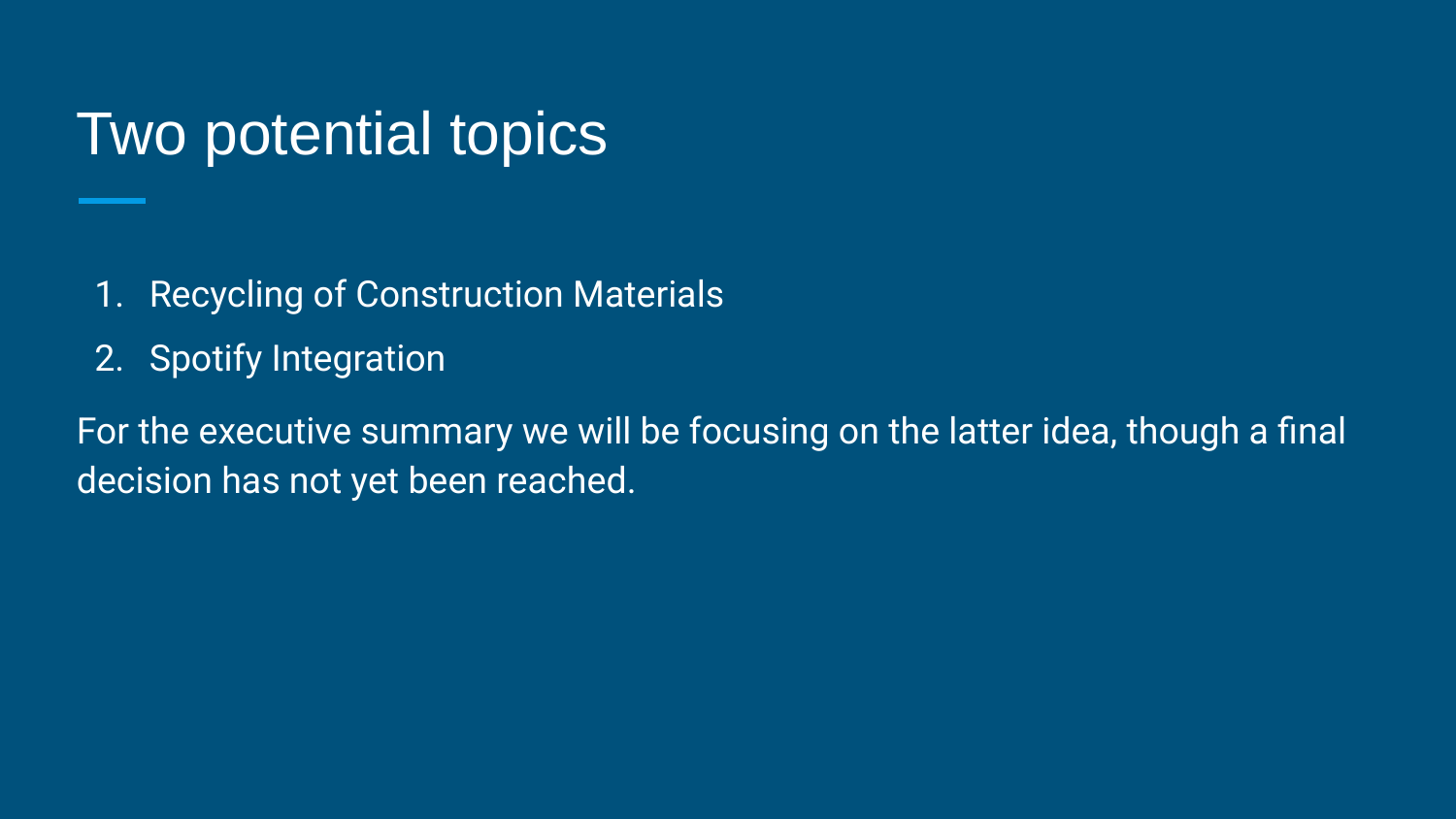

# Two potential topics
Recycling of Construction Materials
Spotify Integration
For the executive summary we will be focusing on the latter idea, though a final decision has not yet been reached.